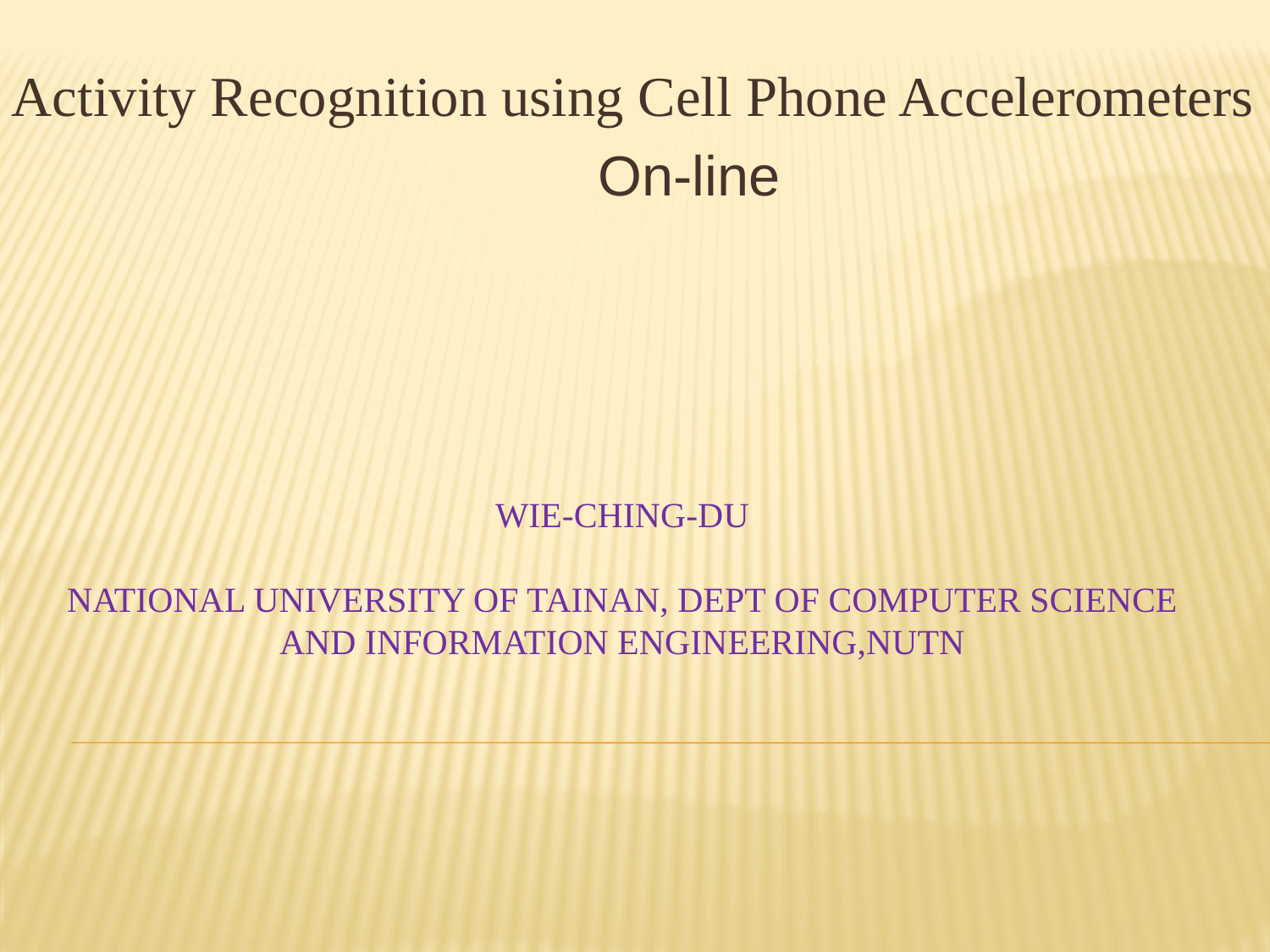

Activity Recognition using Cell Phone Accelerometers
On-line
# WIE-CHING-DU National University of Tainan, Dept of Computer Science and Information Engineering,NUTN